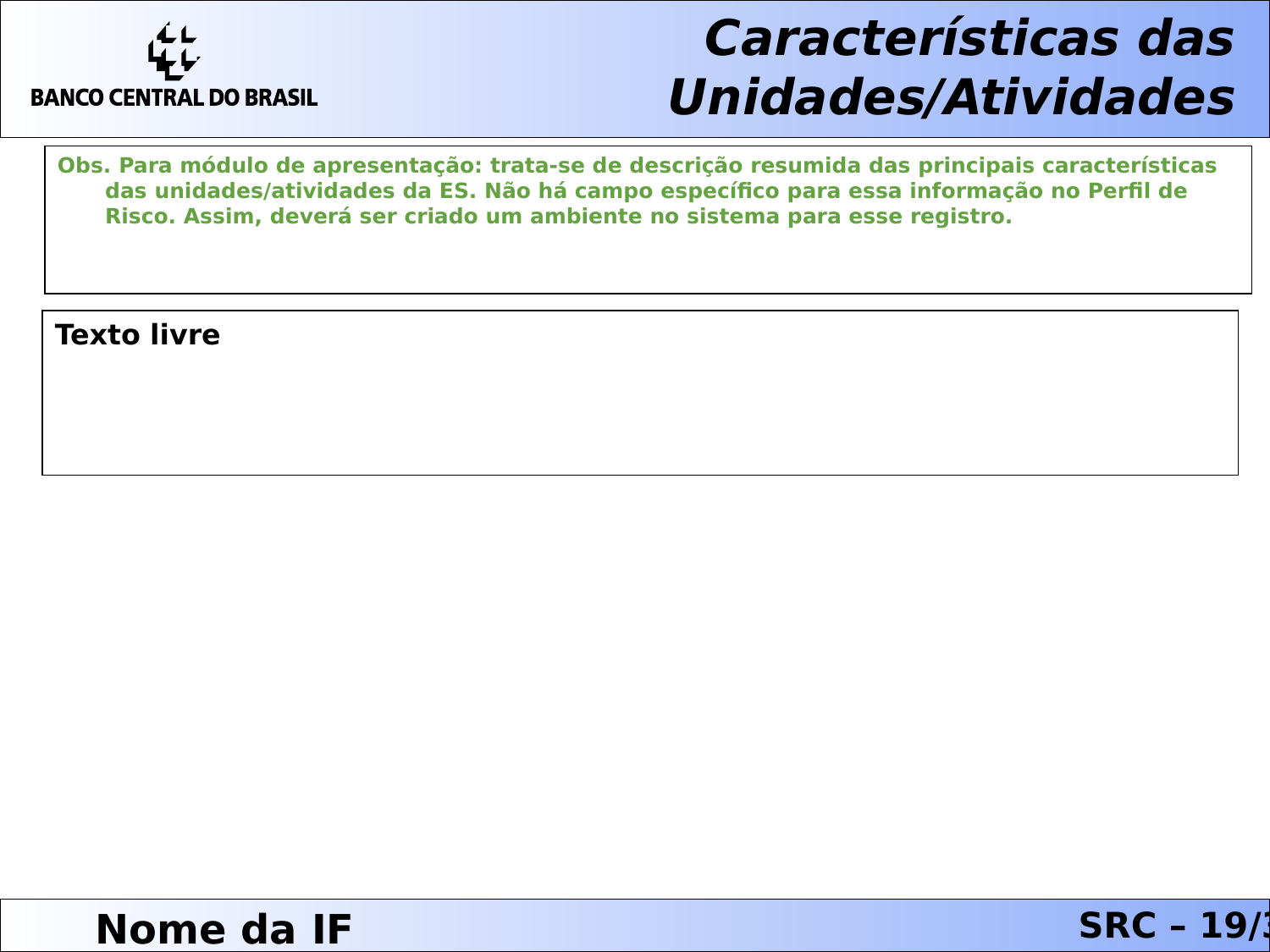

# Características das Unidades/Atividades
Obs. Para módulo de apresentação: trata-se de descrição resumida das principais características das unidades/atividades da ES. Não há campo específico para essa informação no Perfil de Risco. Assim, deverá ser criado um ambiente no sistema para esse registro.

Texto livre